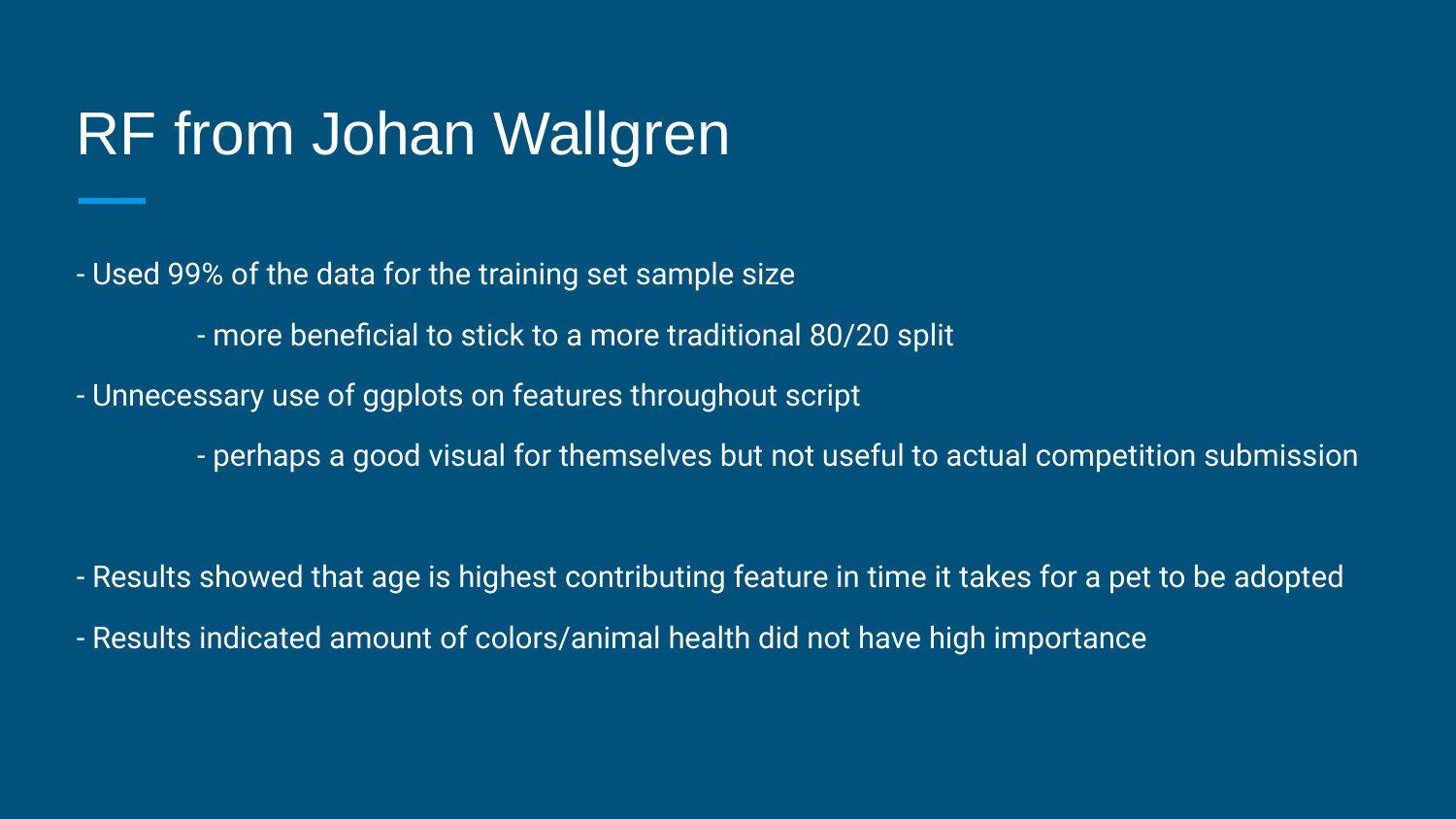

# RF from Johan Wallgren
- Used 99% of the data for the training set sample size
	- more beneficial to stick to a more traditional 80/20 split
- Unnecessary use of ggplots on features throughout script
	- perhaps a good visual for themselves but not useful to actual competition submission

- Results showed that age is highest contributing feature in time it takes for a pet to be adopted
- Results indicated amount of colors/animal health did not have high importance